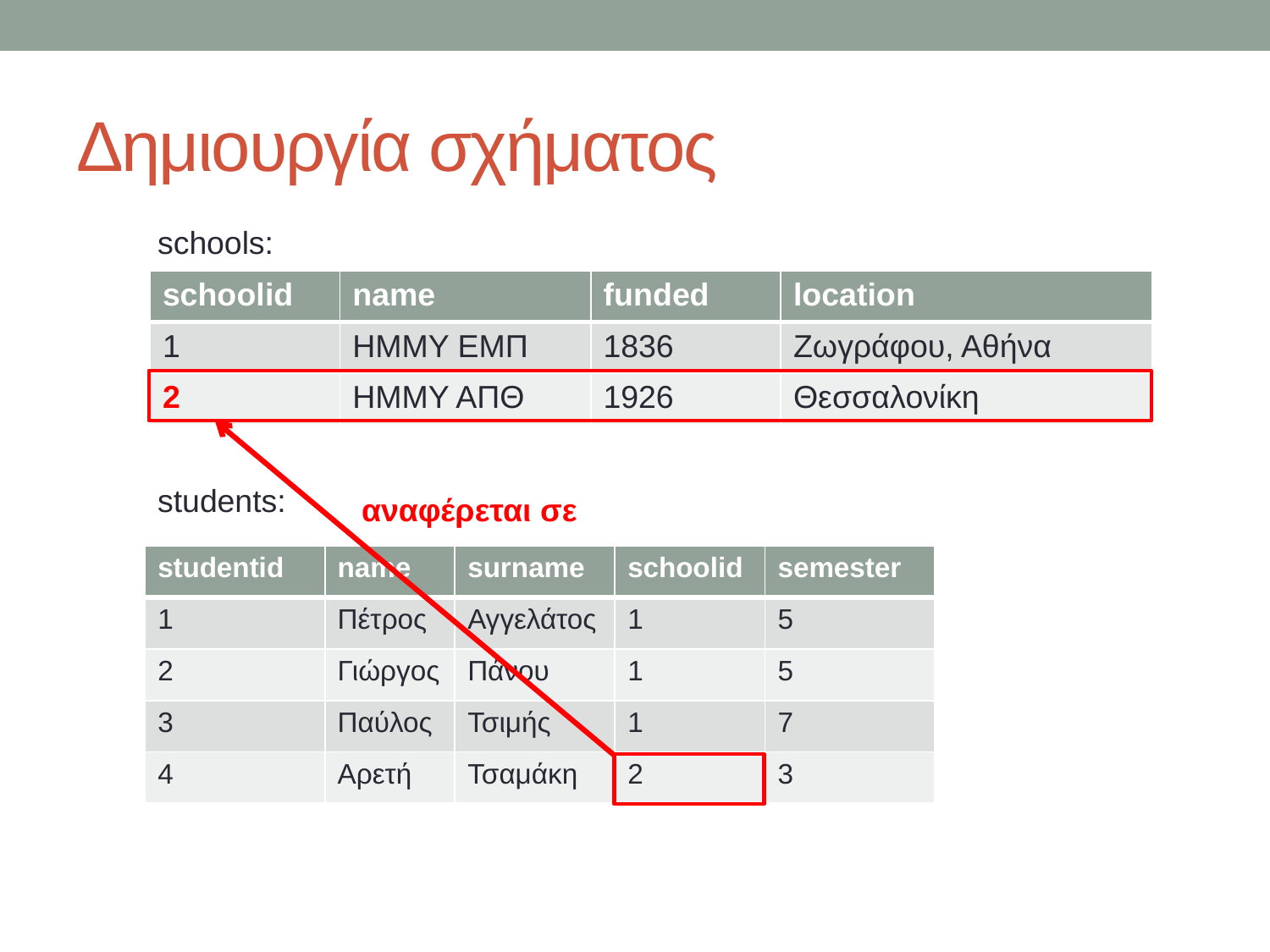

# Δημιουργία σχήματος
schools:
| schoolid | name | funded | location |
| --- | --- | --- | --- |
| 1 | ΗΜΜΥ ΕΜΠ | 1836 | Ζωγράφου, Αθήνα |
| 2 | ΗΜΜΥ ΑΠΘ | 1926 | Θεσσαλονίκη |

students:
αναφέρεται σε
| studentid | name | surname | schoolid | semester |
| --- | --- | --- | --- | --- |
| 1 | Πέτρος | Αγγελάτος | 1 | 5 |
| 2 | Γιώργος | Πάνου | 1 | 5 |
| 3 | Παύλος | Τσιμής | 1 | 7 |
| 4 | Αρετή | Τσαμάκη | 2 | 3 |